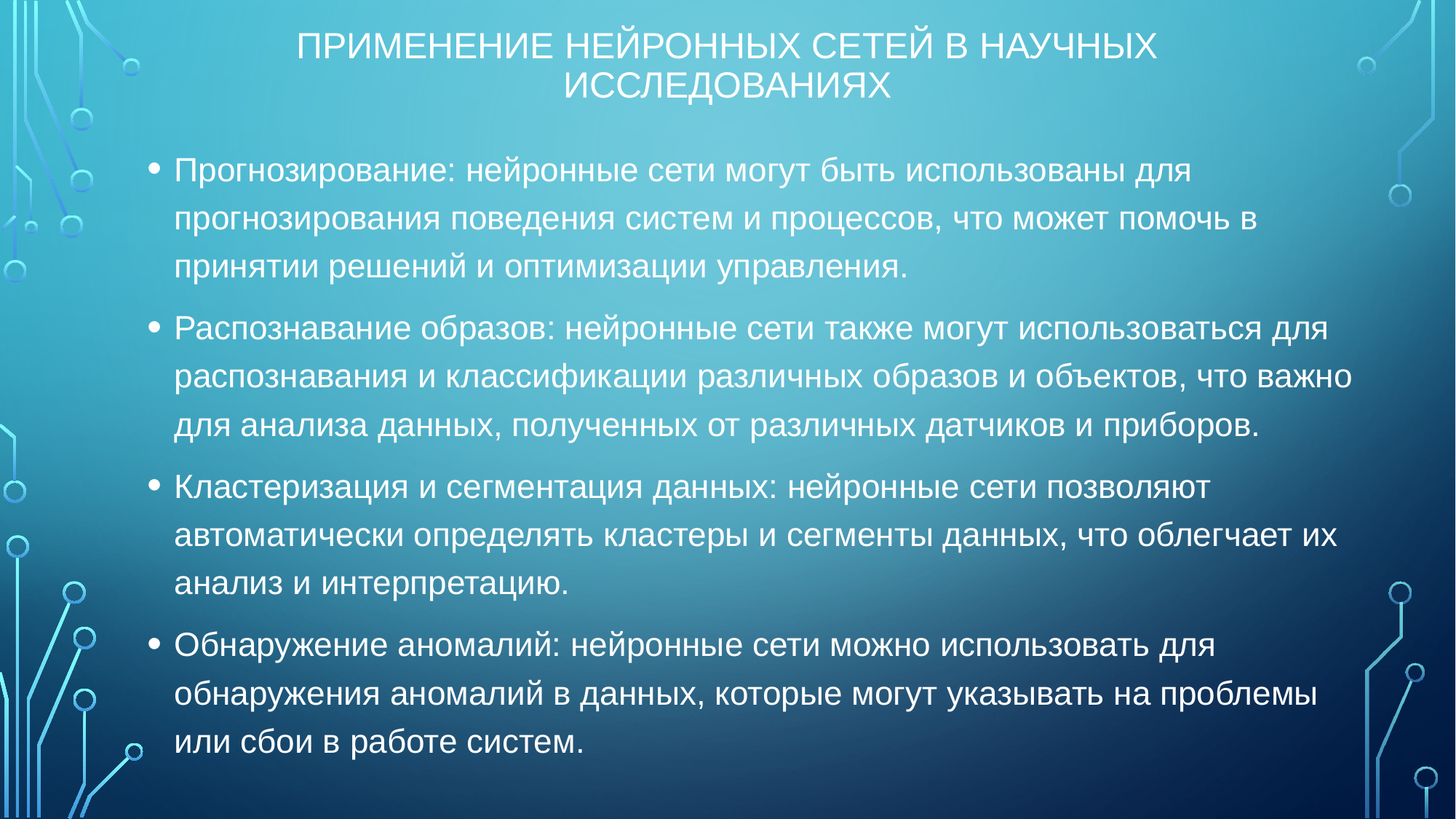

# Применение нейронных сетей в научных исследованиях
Прогнозирование: нейронные сети могут быть использованы для прогнозирования поведения систем и процессов, что может помочь в принятии решений и оптимизации управления.
Распознавание образов: нейронные сети также могут использоваться для распознавания и классификации различных образов и объектов, что важно для анализа данных, полученных от различных датчиков и приборов.
Кластеризация и сегментация данных: нейронные сети позволяют автоматически определять кластеры и сегменты данных, что облегчает их анализ и интерпретацию.
Обнаружение аномалий: нейронные сети можно использовать для обнаружения аномалий в данных, которые могут указывать на проблемы или сбои в работе систем.